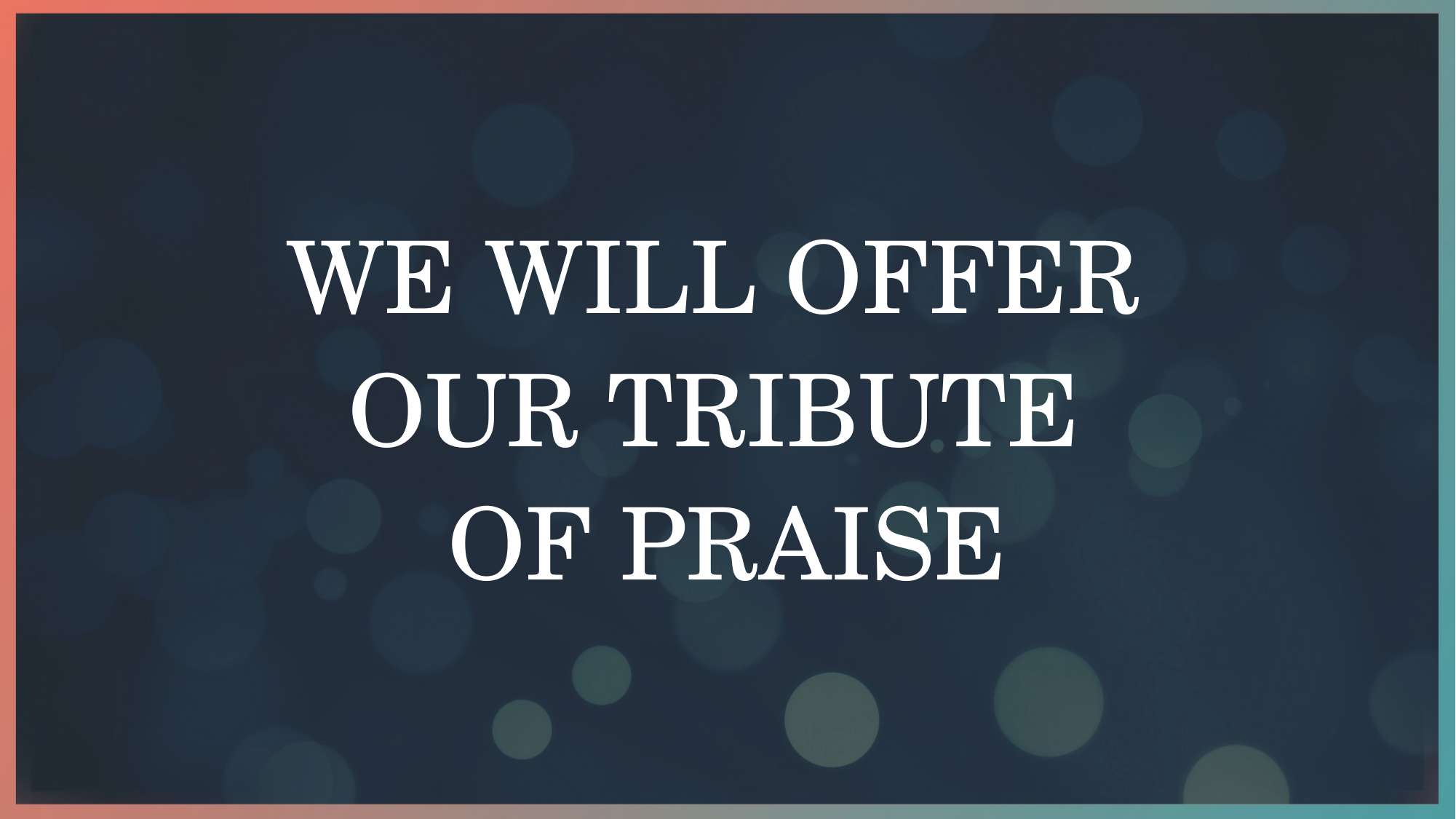

WE WILL OFFER
OUR TRIBUTE
OF PRAISE